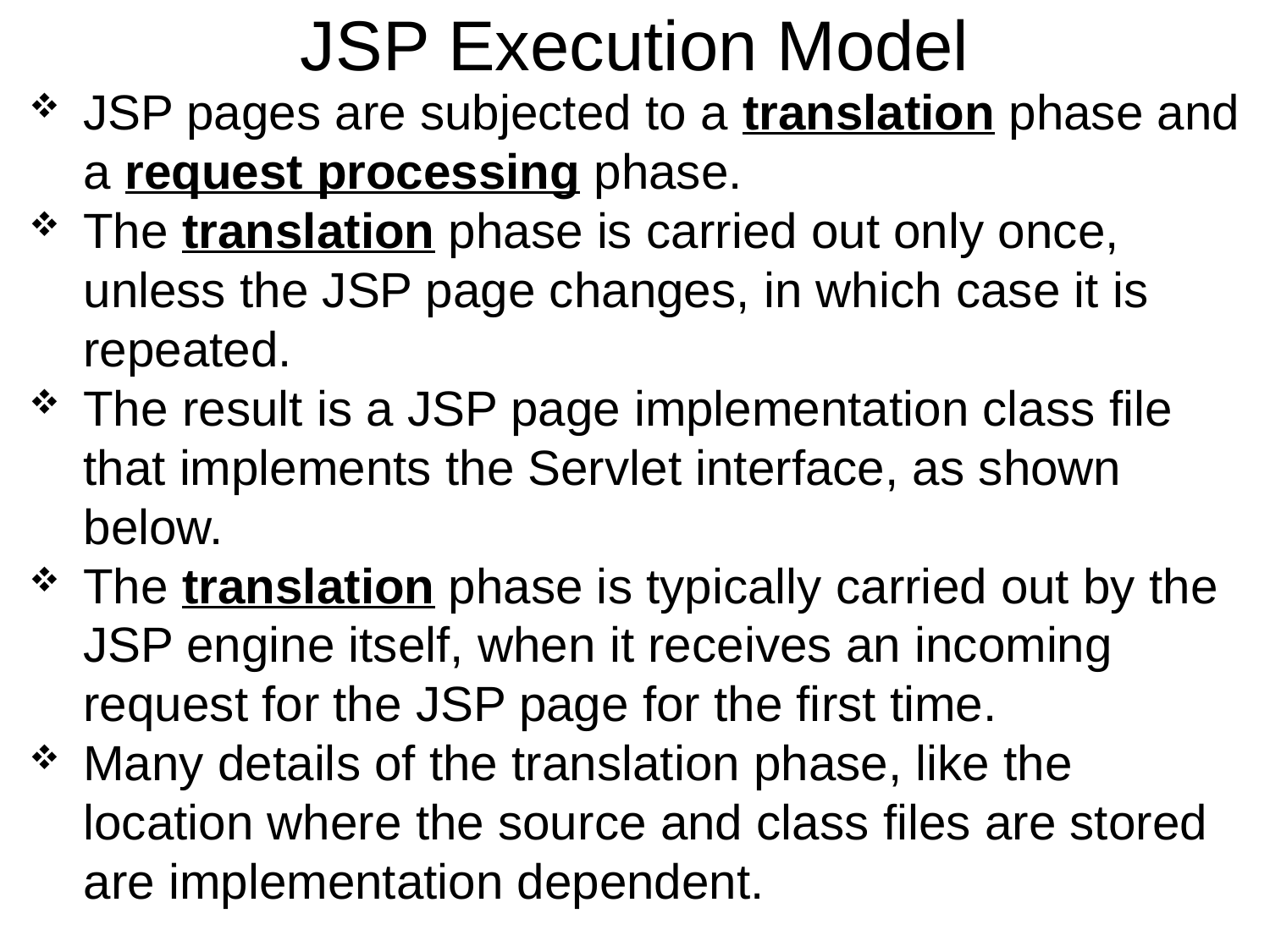

JSP Execution Model
JSP pages are subjected to a translation phase and a request processing phase.
The translation phase is carried out only once, unless the JSP page changes, in which case it is repeated.
The result is a JSP page implementation class file that implements the Servlet interface, as shown below.
The translation phase is typically carried out by the JSP engine itself, when it receives an incoming request for the JSP page for the first time.
Many details of the translation phase, like the location where the source and class files are stored are implementation dependent.